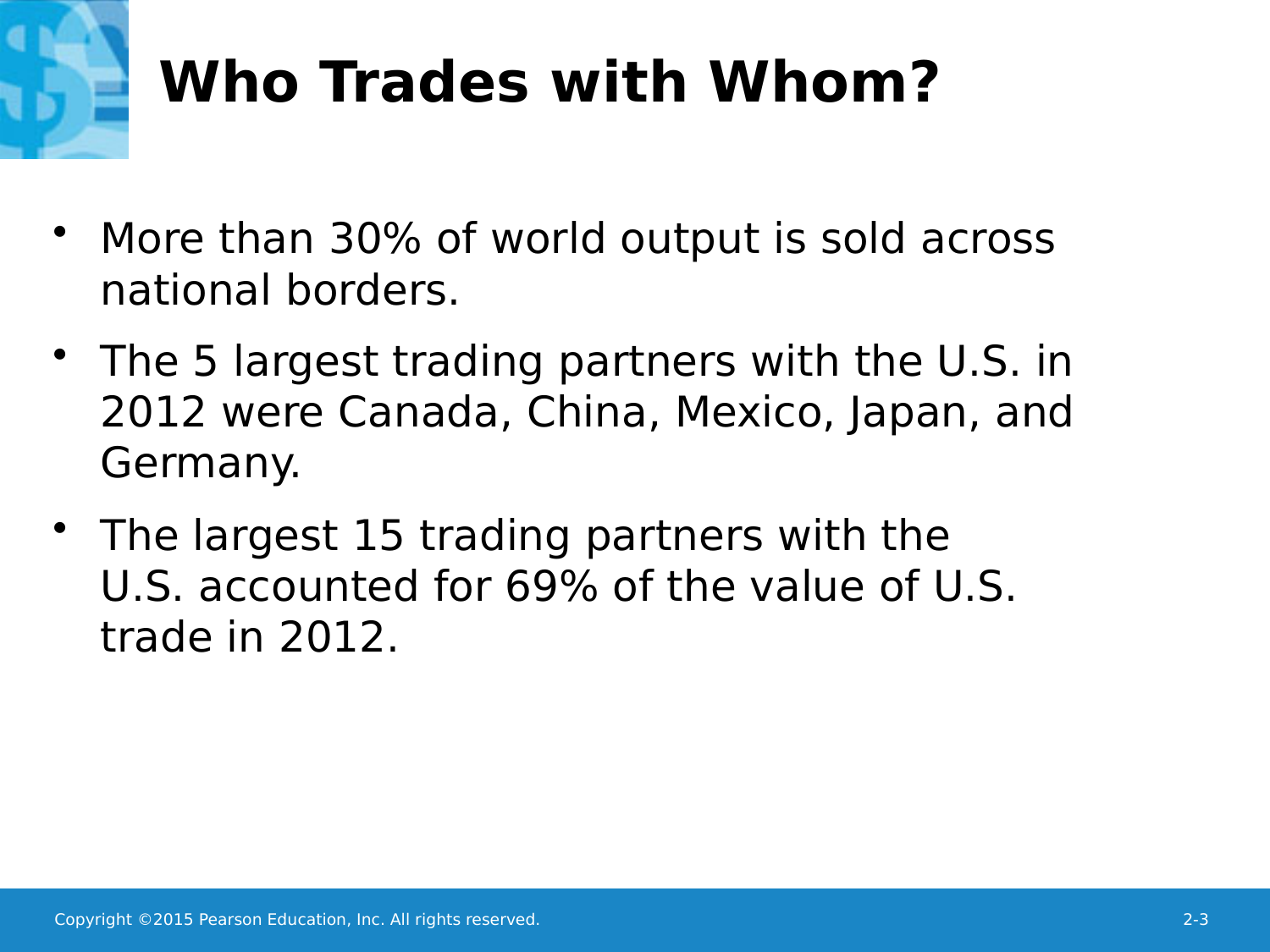

# Who Trades with Whom?
More than 30% of world output is sold across national borders.
The 5 largest trading partners with the U.S. in 2012 were Canada, China, Mexico, Japan, and Germany.
The largest 15 trading partners with the
U.S. accounted for 69% of the value of U.S. trade in 2012.